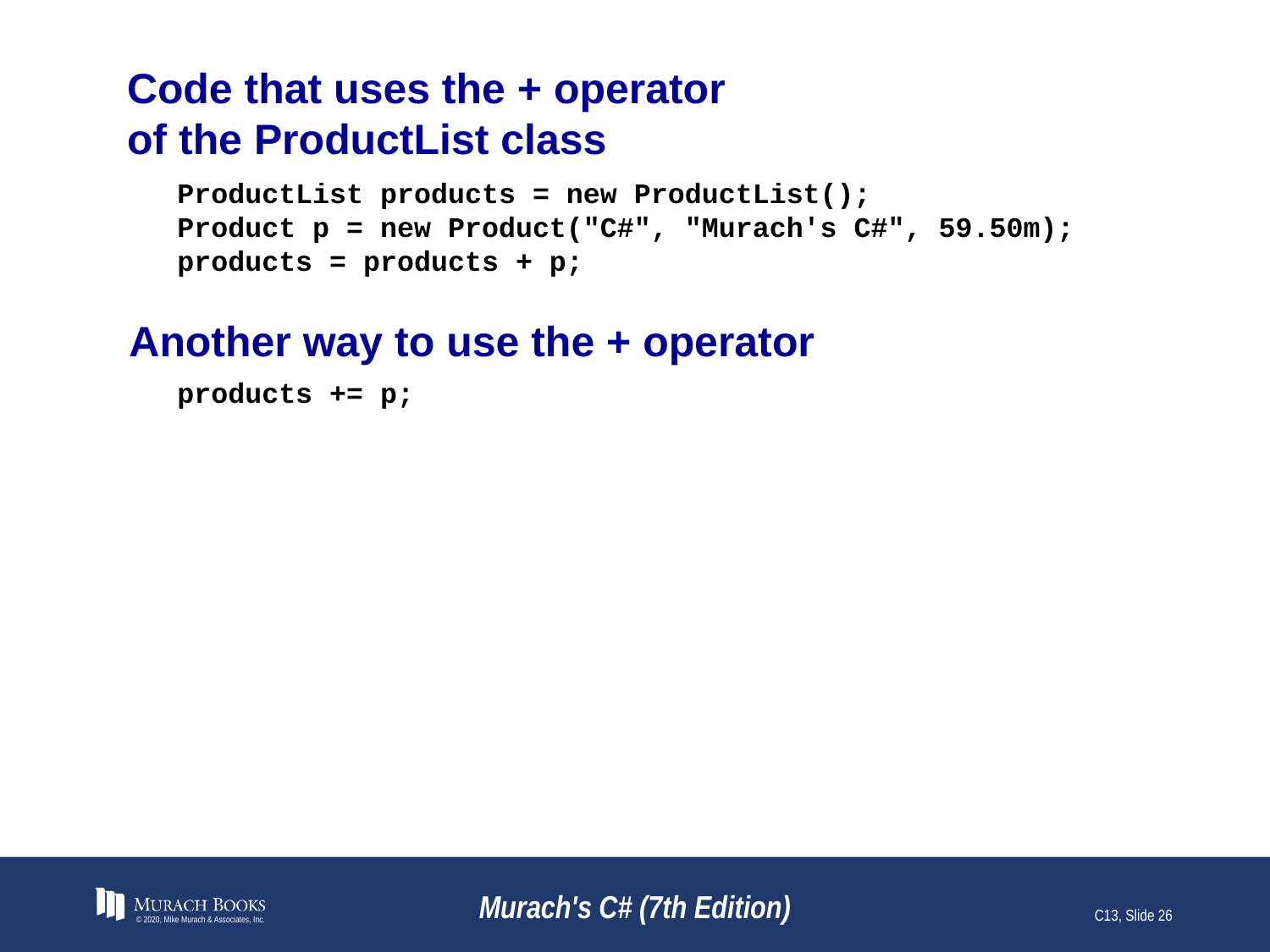

# Code that uses the + operator of the ProductList class
ProductList products = new ProductList();
Product p = new Product("C#", "Murach's C#", 59.50m);
products = products + p;
Another way to use the + operator
products += p;

© 2020, Mike Murach & Associates, Inc.
Murach's C# (7th Edition)

C13, Slide 26